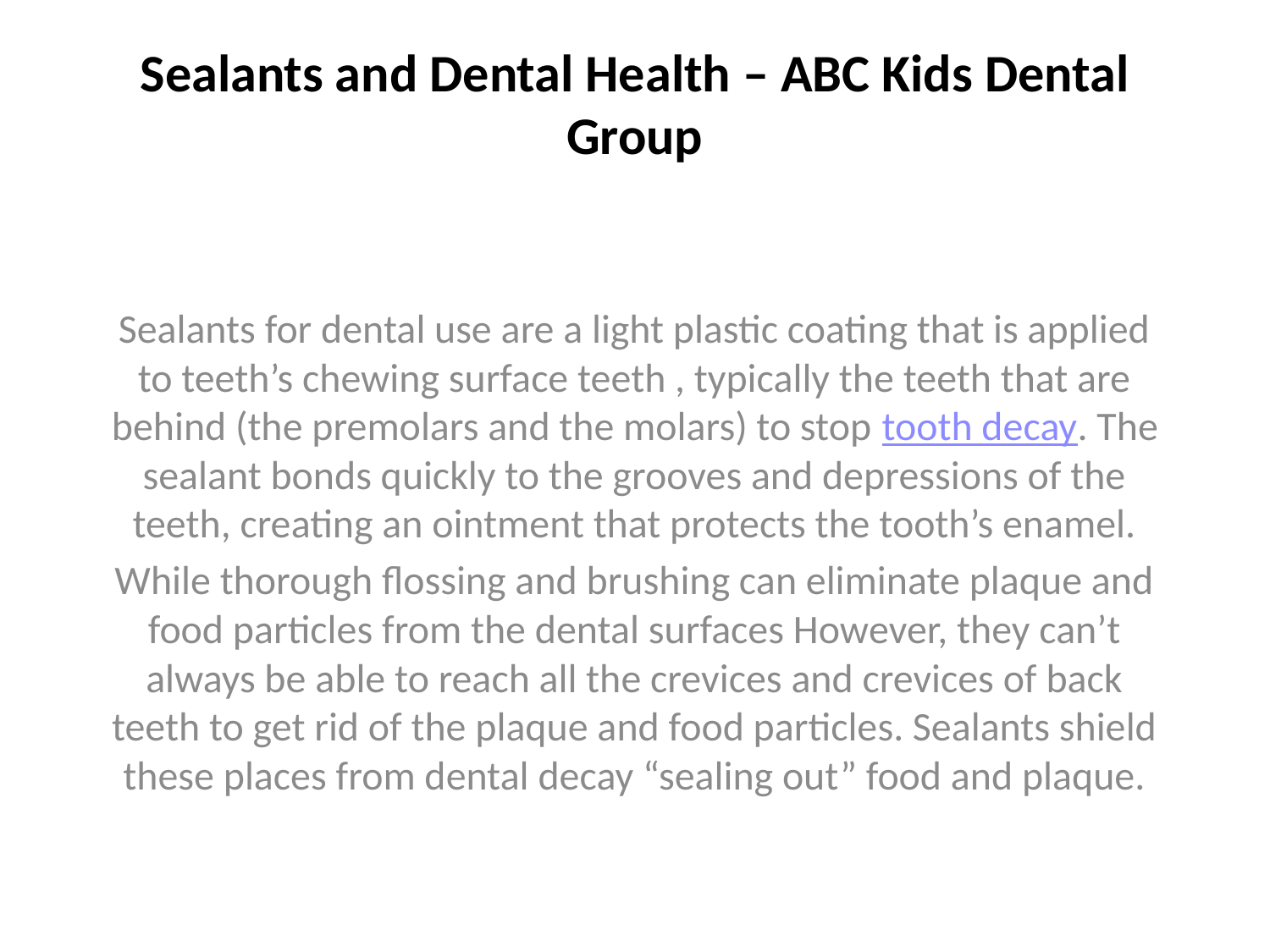

# Sealants and Dental Health – ABC Kids Dental Group
Sealants for dental use are a light plastic coating that is applied to teeth’s chewing surface teeth , typically the teeth that are behind (the premolars and the molars) to stop tooth decay. The sealant bonds quickly to the grooves and depressions of the teeth, creating an ointment that protects the tooth’s enamel.
While thorough flossing and brushing can eliminate plaque and food particles from the dental surfaces However, they can’t always be able to reach all the crevices and crevices of back teeth to get rid of the plaque and food particles. Sealants shield these places from dental decay “sealing out” food and plaque.